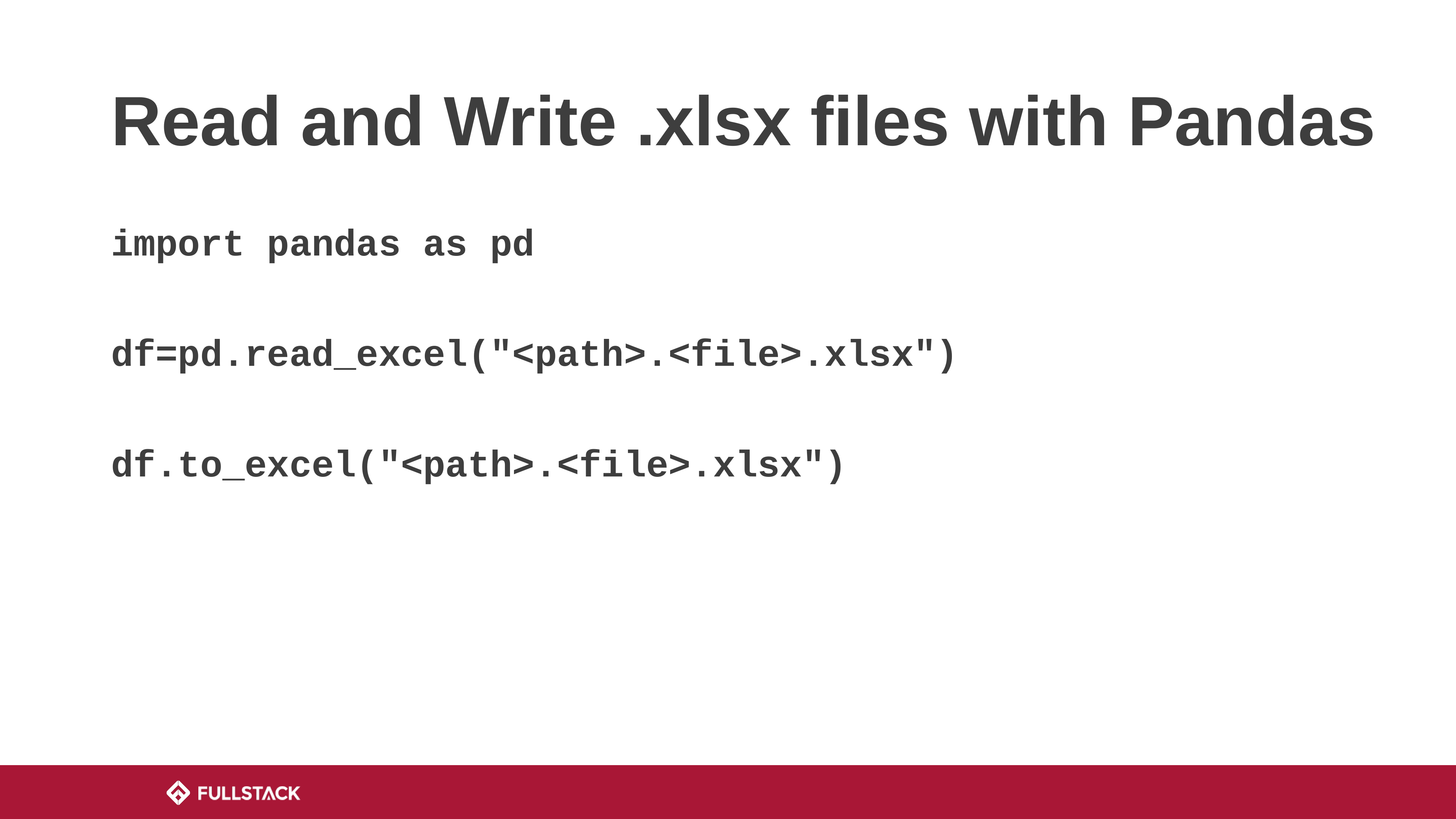

# Read and Write .xlsx files with Pandas
import pandas as pd

df=pd.read_excel("<path>.<file>.xlsx")

df.to_excel("<path>.<file>.xlsx")